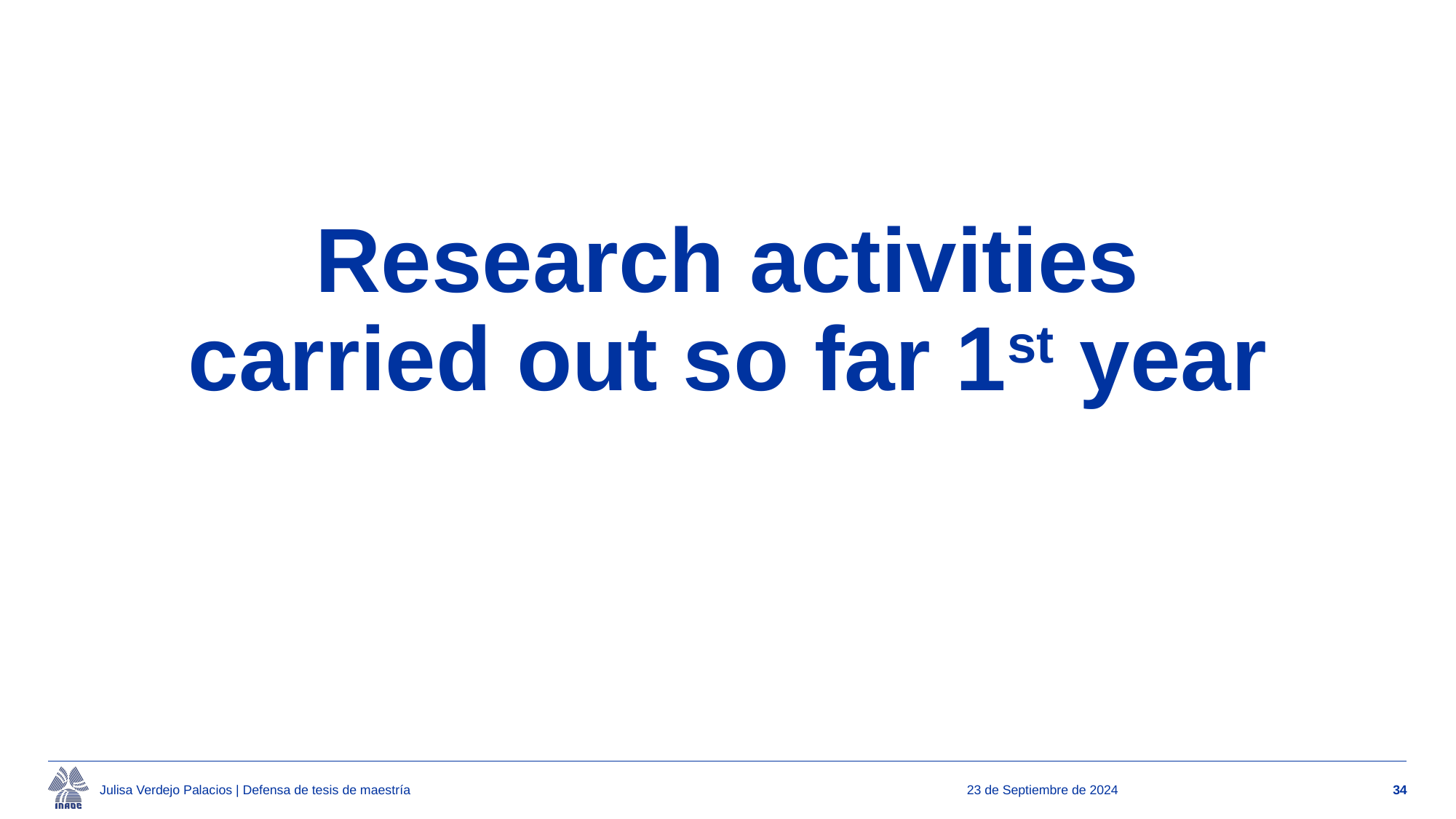

# Research activities carried out so far 1st year

Julisa Verdejo Palacios | Defensa de tesis de maestría
23 de Septiembre de 2024
34